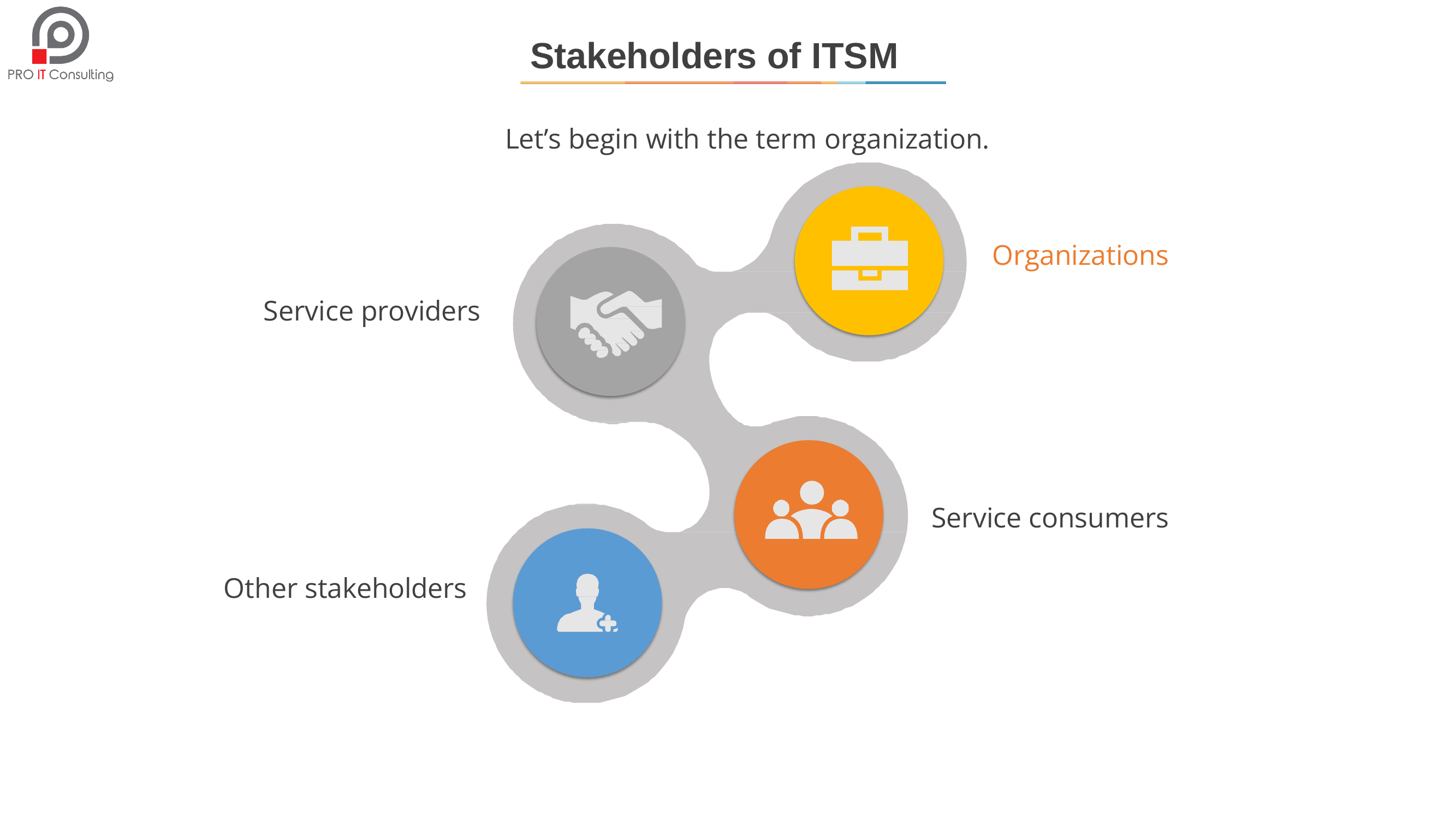

# Stakeholders of ITSM

Let’s begin with the term organization.

Organizations
Service providers

Service consumers

Other stakeholders